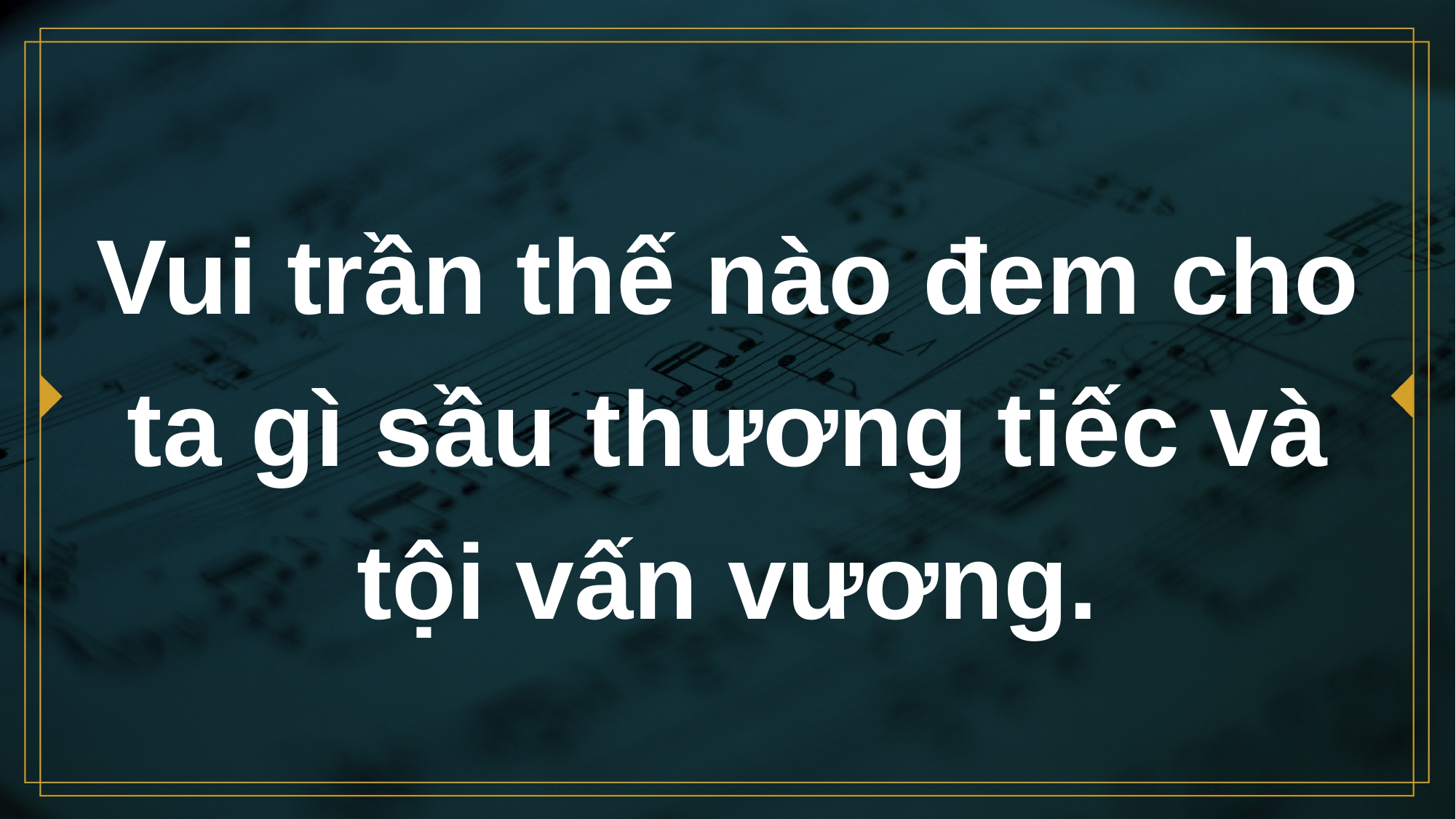

# Vui trần thế nào đem cho ta gì sầu thương tiếc và tội vấn vương.